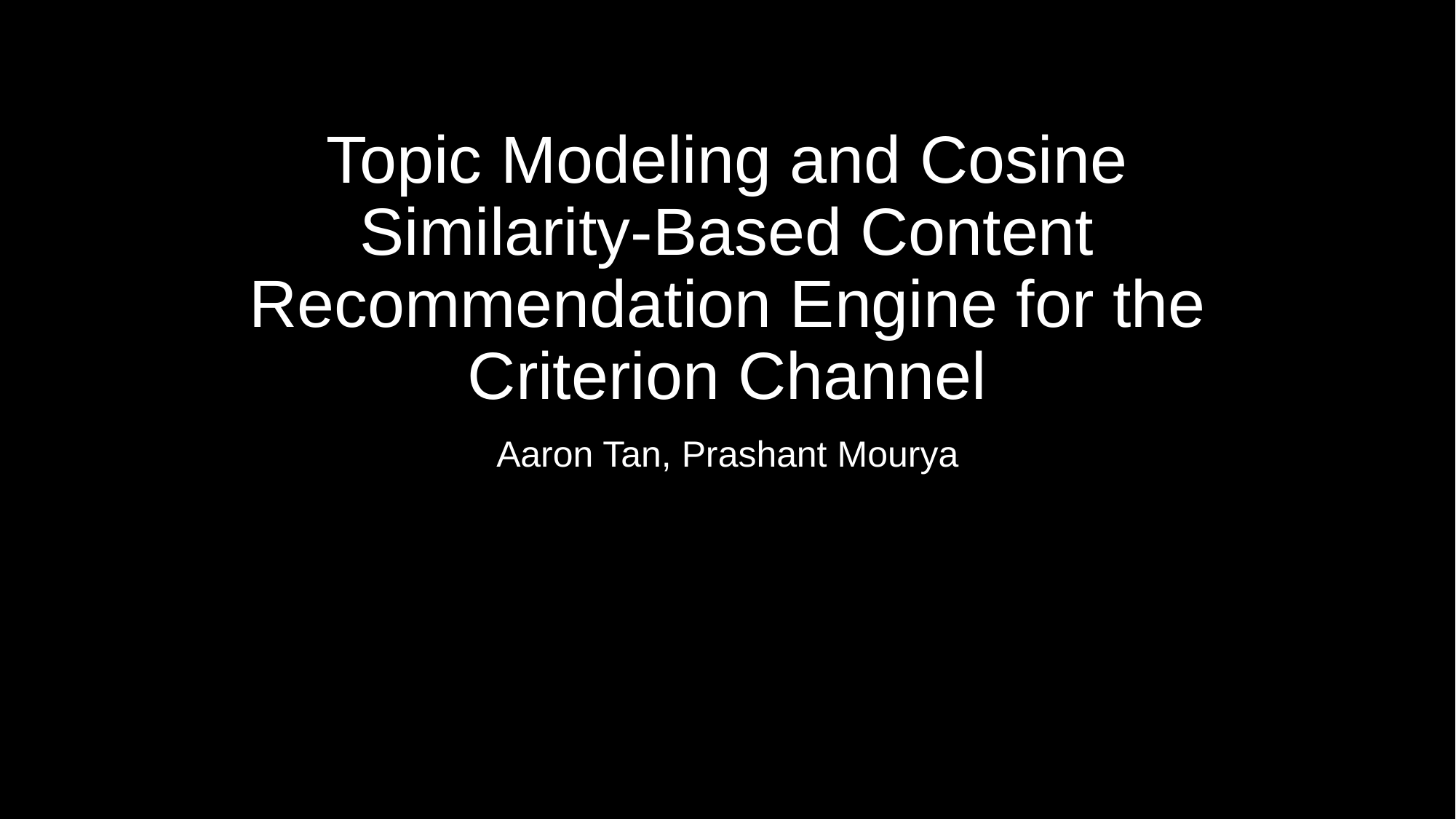

# Topic Modeling and Cosine Similarity-Based Content Recommendation Engine for the Criterion Channel
Aaron Tan, Prashant Mourya